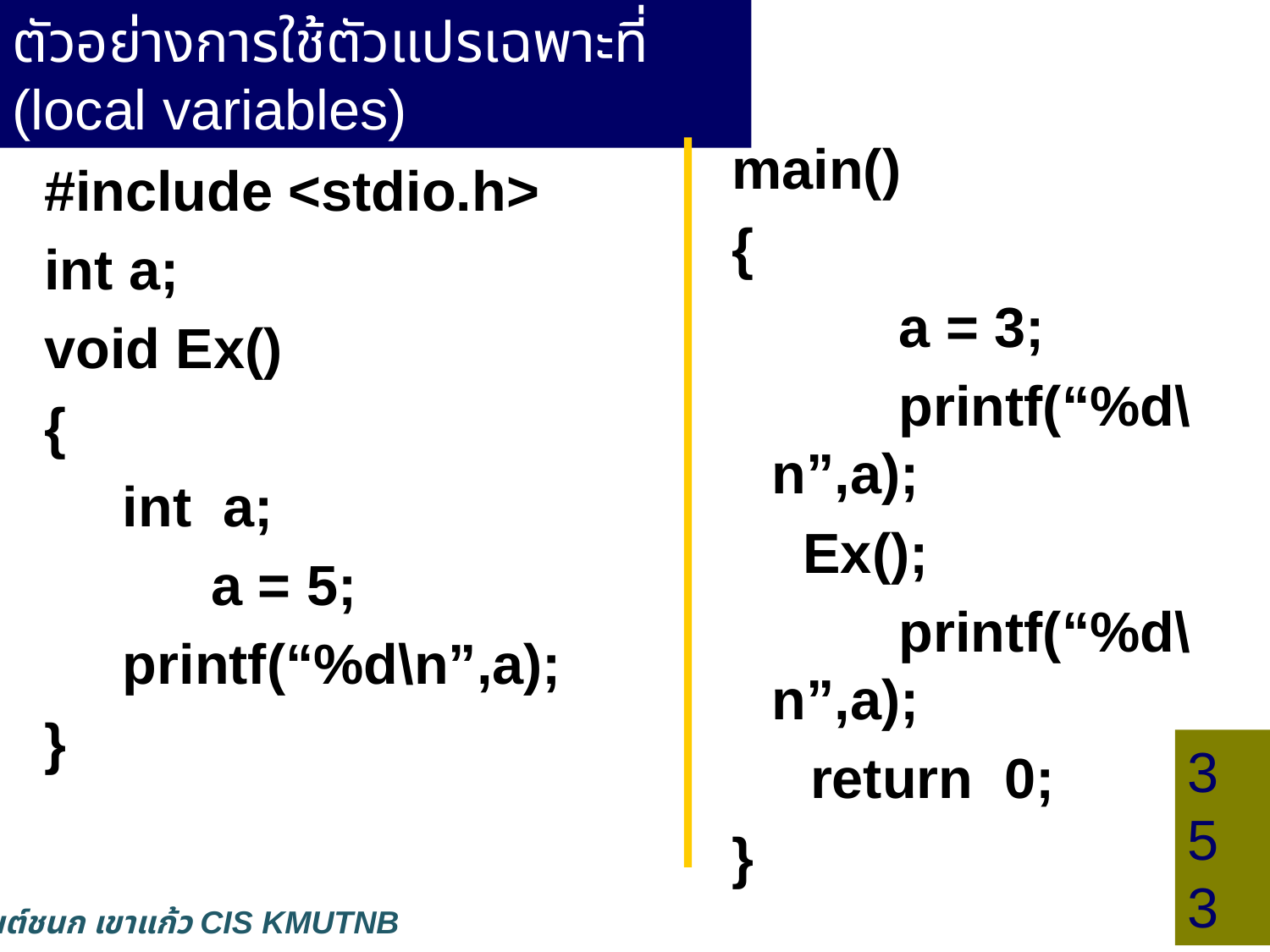

ตัวอย่างการใช้ตัวแปรเฉพาะที่ (local variables)
main()
{
		a = 3;
		printf(“%d\n”,a);
	  Ex();
		printf(“%d\n”,a);
     return  0;
}

#include <stdio.h>
int a;
void Ex()
{
     int  a;
		a = 5;
     printf(“%d\n”,a);
}
3
5
3